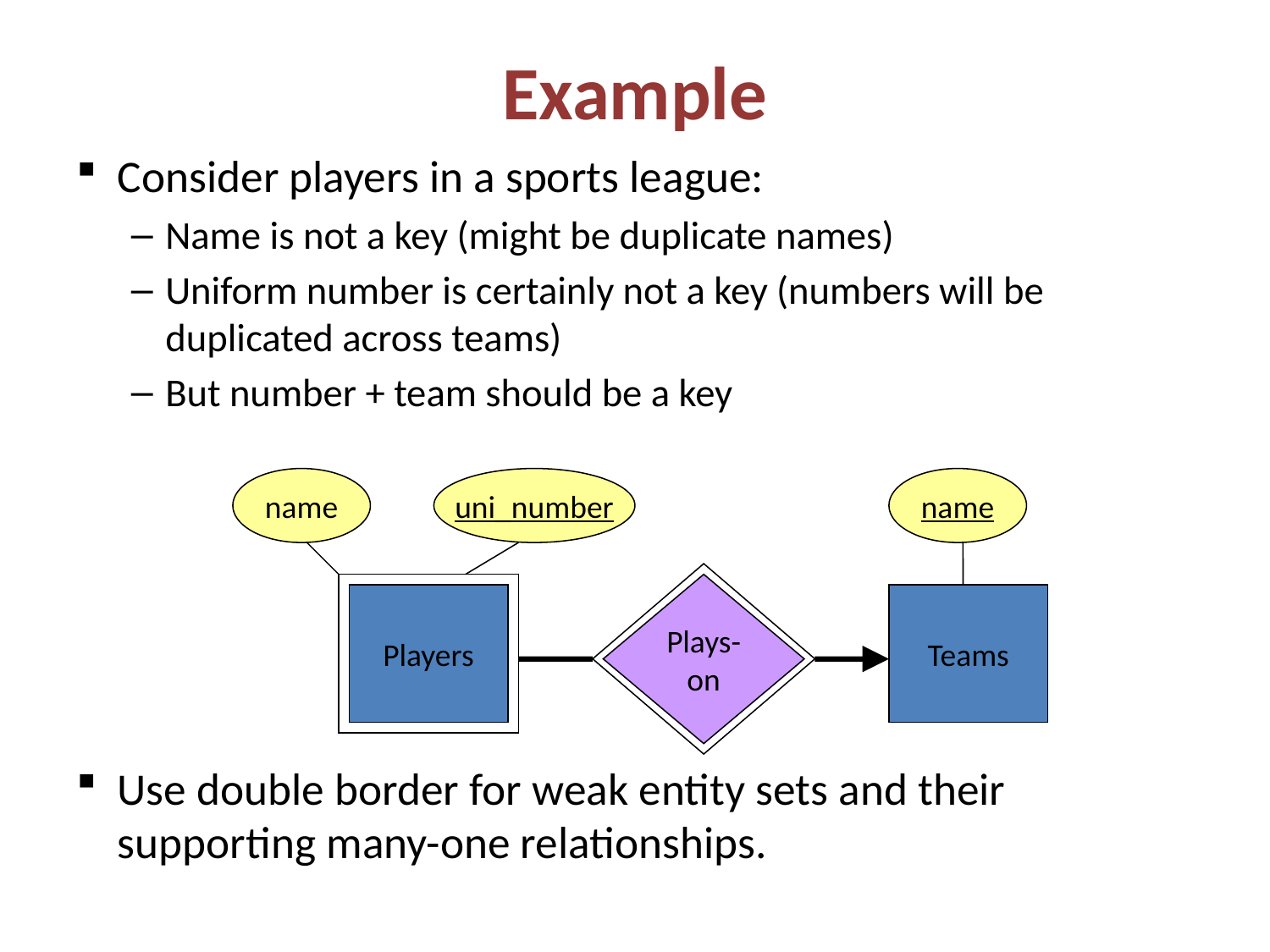

# Example
Consider players in a sports league:
Name is not a key (might be duplicate names)
Uniform number is certainly not a key (numbers will be duplicated across teams)
But number + team should be a key

Use double border for weak entity sets and their supporting many-one relationships.
name
uni_number
name

Plays-
on
Players
Teams